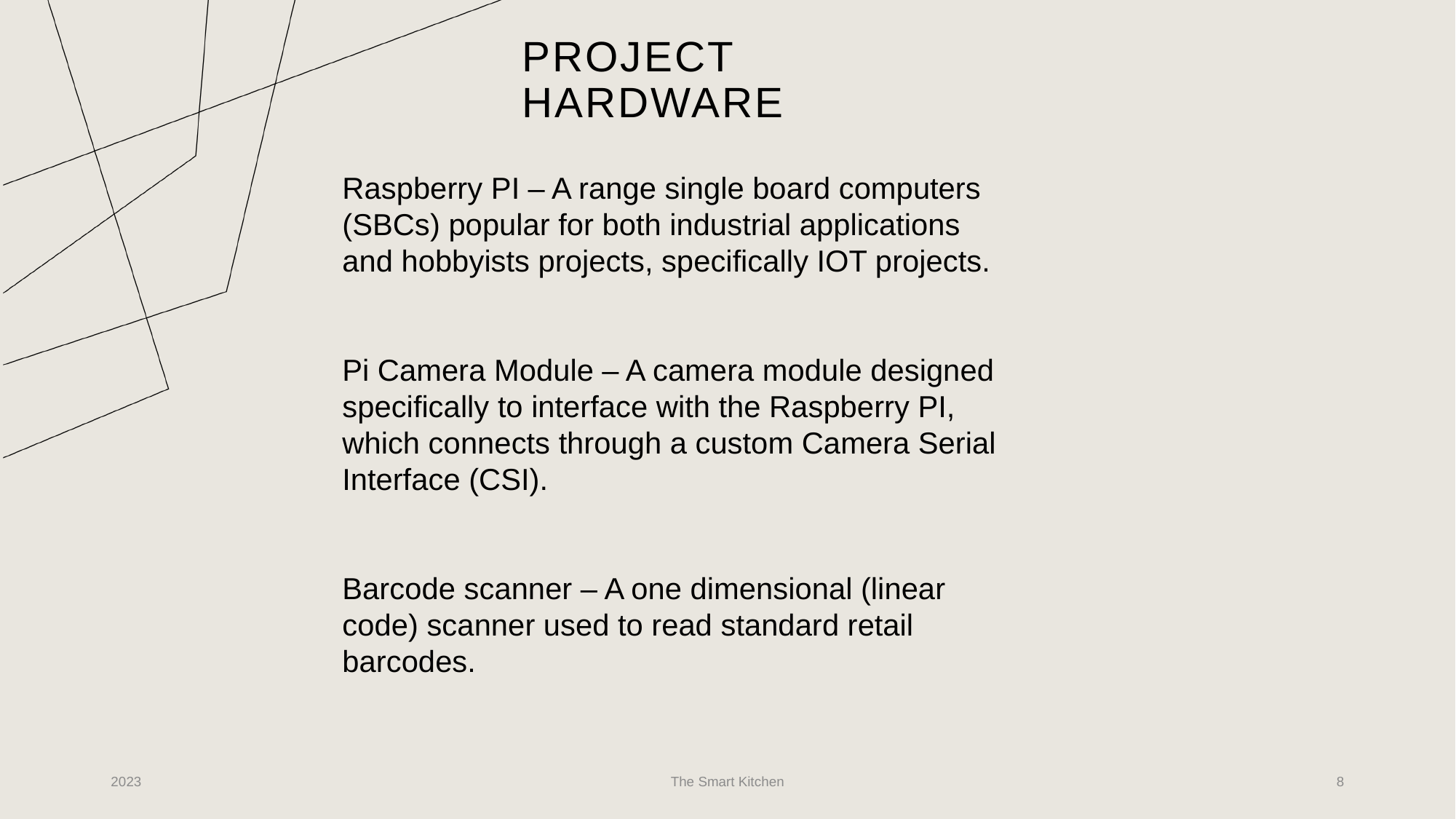

# Project hardware
Raspberry PI – A range single board computers (SBCs) popular for both industrial applications and hobbyists projects, specifically IOT projects.

Pi Camera Module – A camera module designed specifically to interface with the Raspberry PI, which connects through a custom Camera Serial Interface (CSI).

Barcode scanner – A one dimensional (linear code) scanner used to read standard retail barcodes.
2023
The Smart Kitchen
8